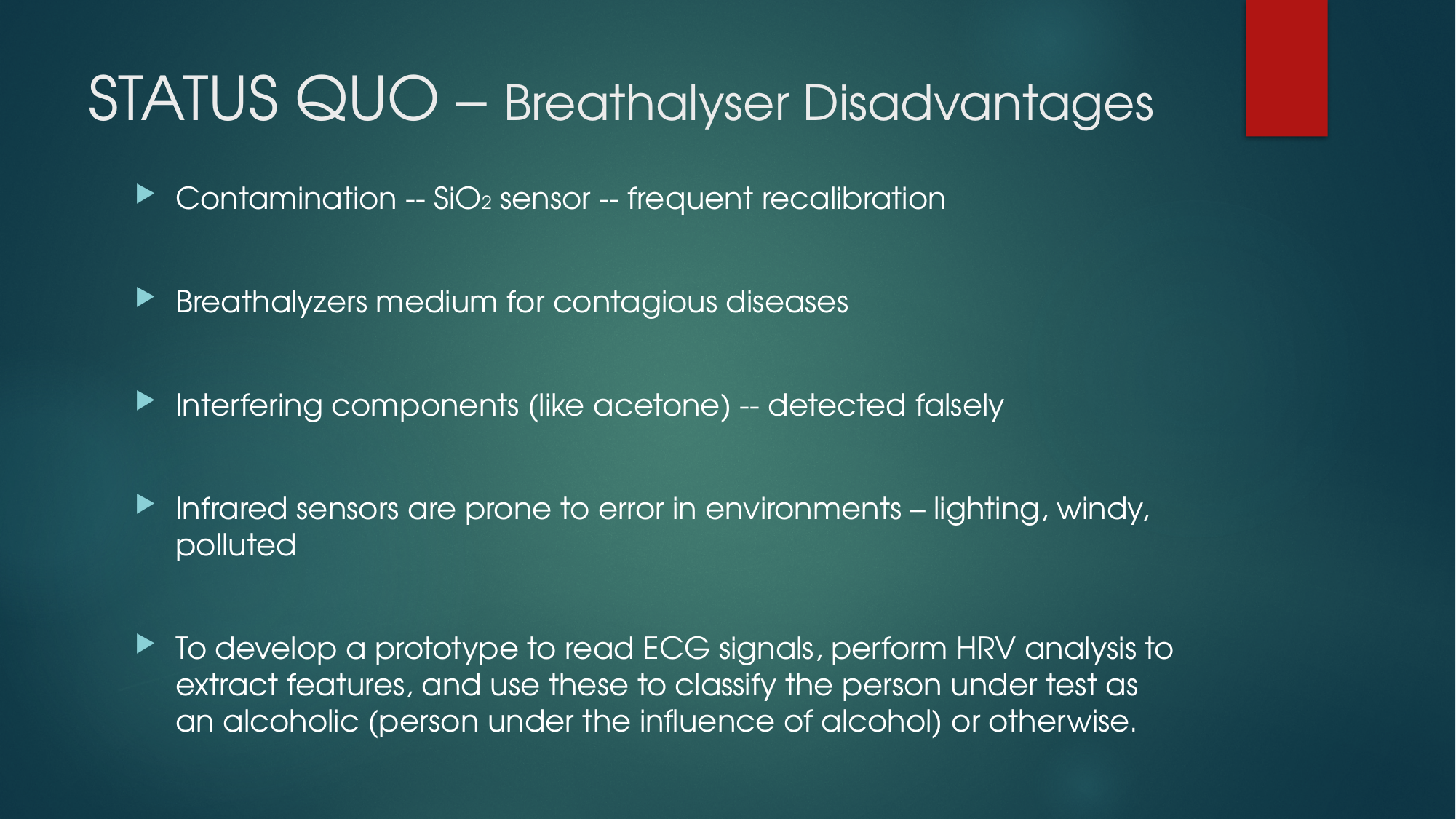

# STATUS QUO – Breathalyser Disadvantages
Contamination -- SiO2 sensor -- frequent recalibration

Breathalyzers medium for contagious diseases

Interfering components (like acetone) -- detected falsely

Infrared sensors are prone to error in environments – lighting, windy, polluted

To develop a prototype to read ECG signals, perform HRV analysis to extract features, and use these to classify the person under test as an alcoholic (person under the influence of alcohol) or otherwise.